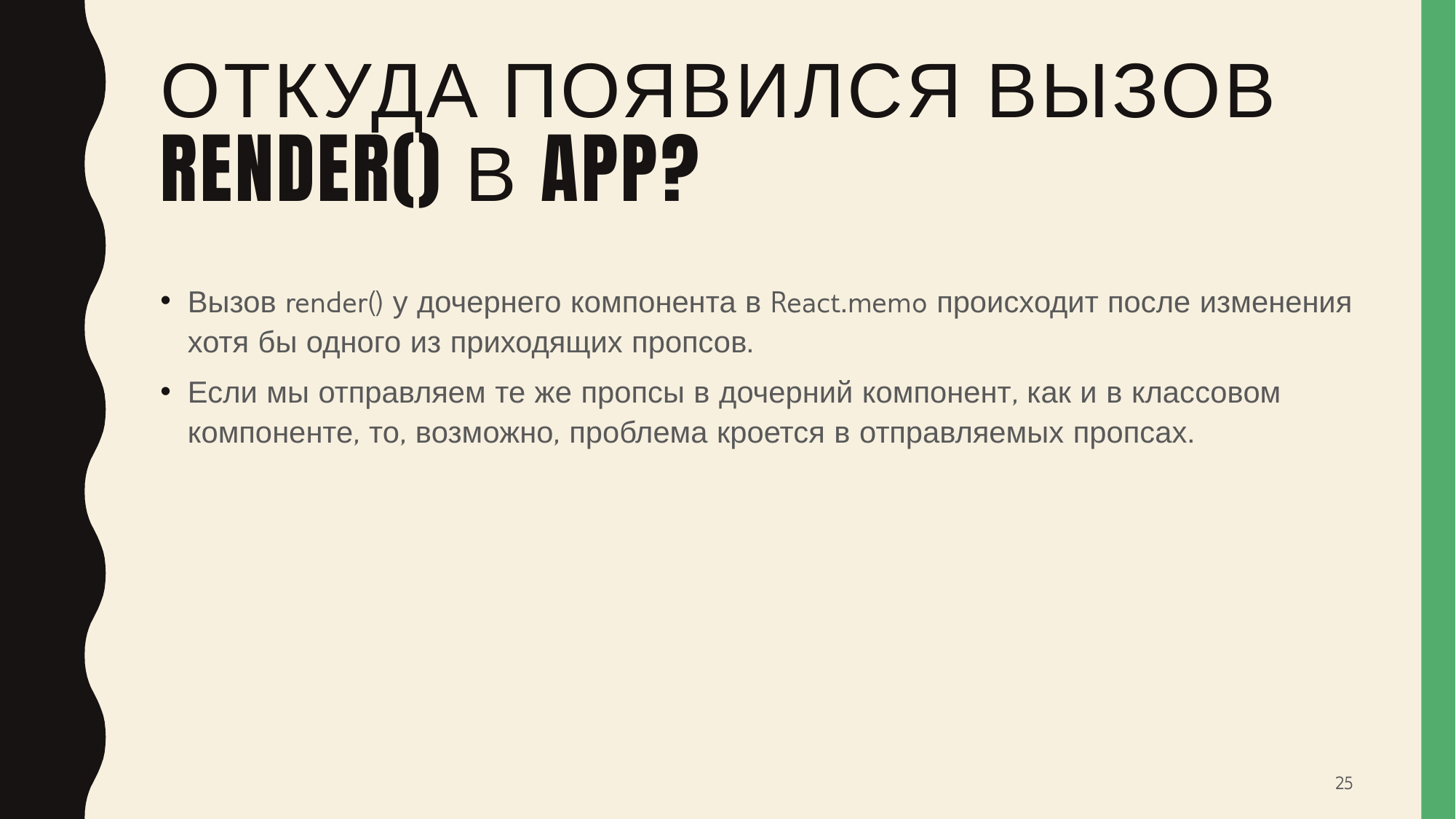

# Откуда появился вызов render() в app?
Вызов render() у дочернего компонента в React.memo происходит после изменения хотя бы одного из приходящих пропсов.
Если мы отправляем те же пропсы в дочерний компонент, как и в классовом компоненте, то, возможно, проблема кроется в отправляемых пропсах.

25